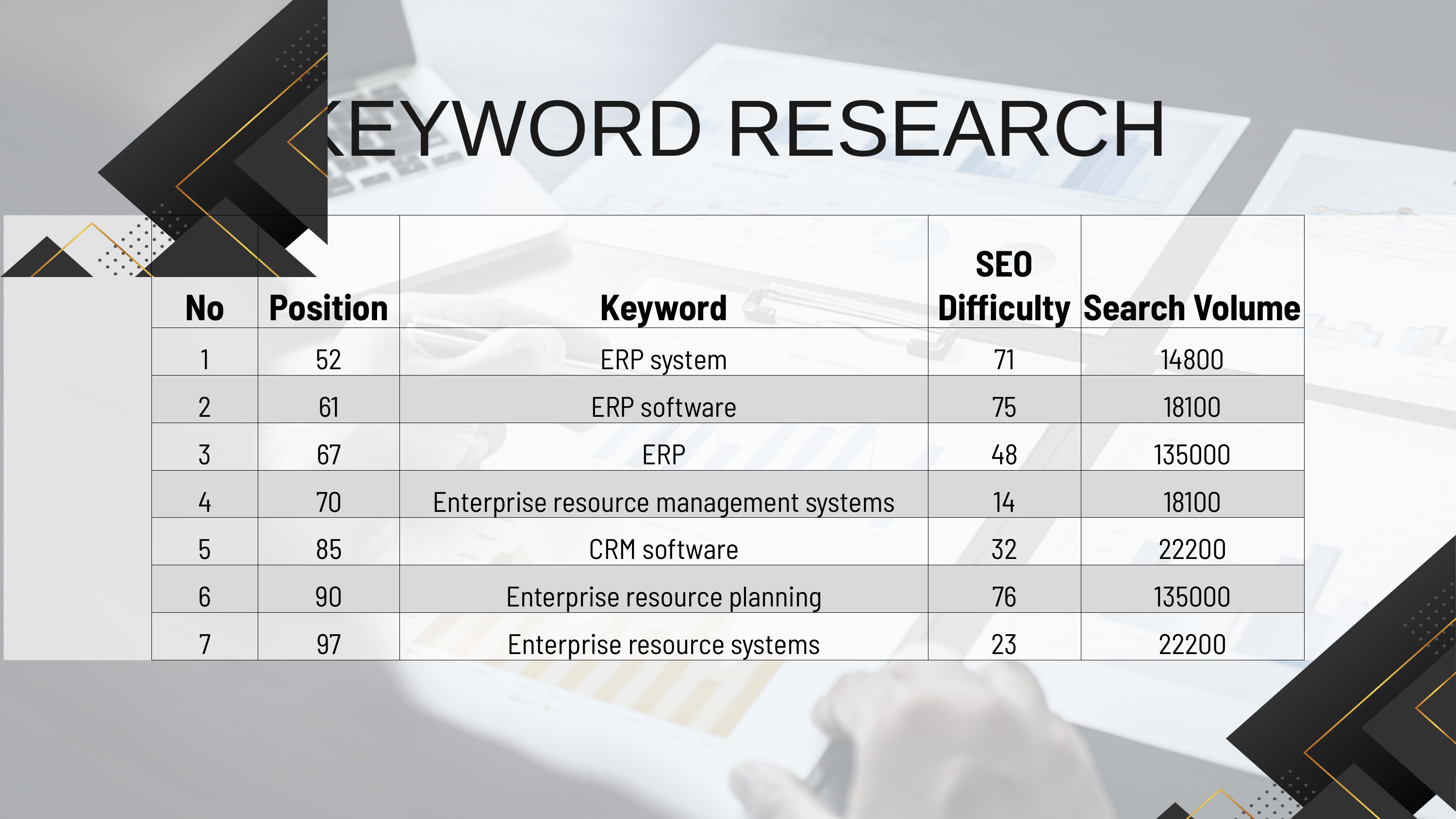

KEYWORD RESEARCH
| No | Position | Keyword | SEO Difficulty | Search Volume |
| --- | --- | --- | --- | --- |
| 1 | 52 | ERP system | 71 | 14800 |
| 2 | 61 | ERP software | 75 | 18100 |
| 3 | 67 | ERP | 48 | 135000 |
| 4 | 70 | Enterprise resource management systems | 14 | 18100 |
| 5 | 85 | CRM software | 32 | 22200 |
| 6 | 90 | Enterprise resource planning | 76 | 135000 |
| 7 | 97 | Enterprise resource systems | 23 | 22200 |